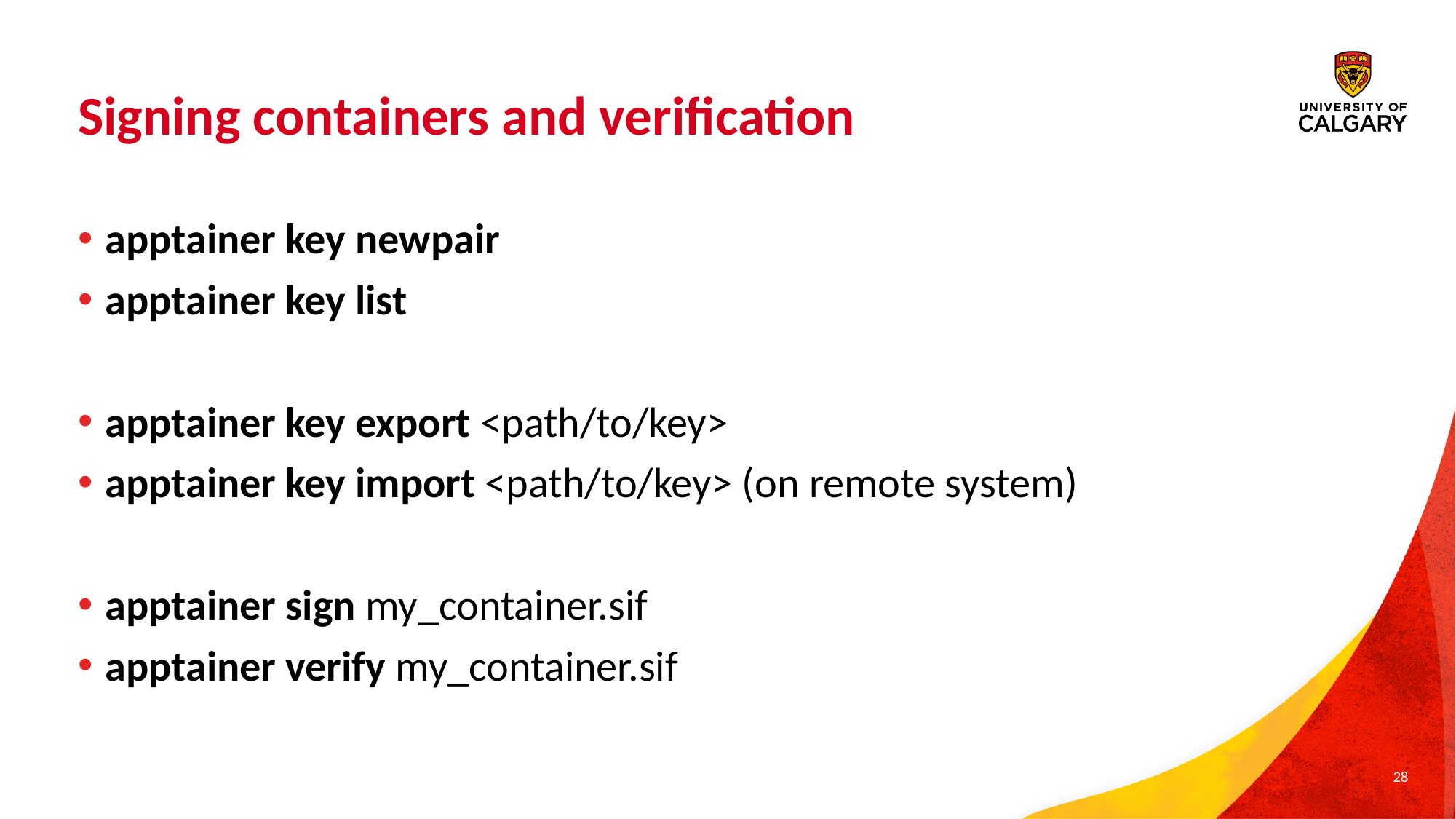

# Signing containers and verification
apptainer key newpair
apptainer key list

apptainer key export <path/to/key>
apptainer key import <path/to/key> (on remote system)

apptainer sign my_container.sif
apptainer verify my_container.sif

28